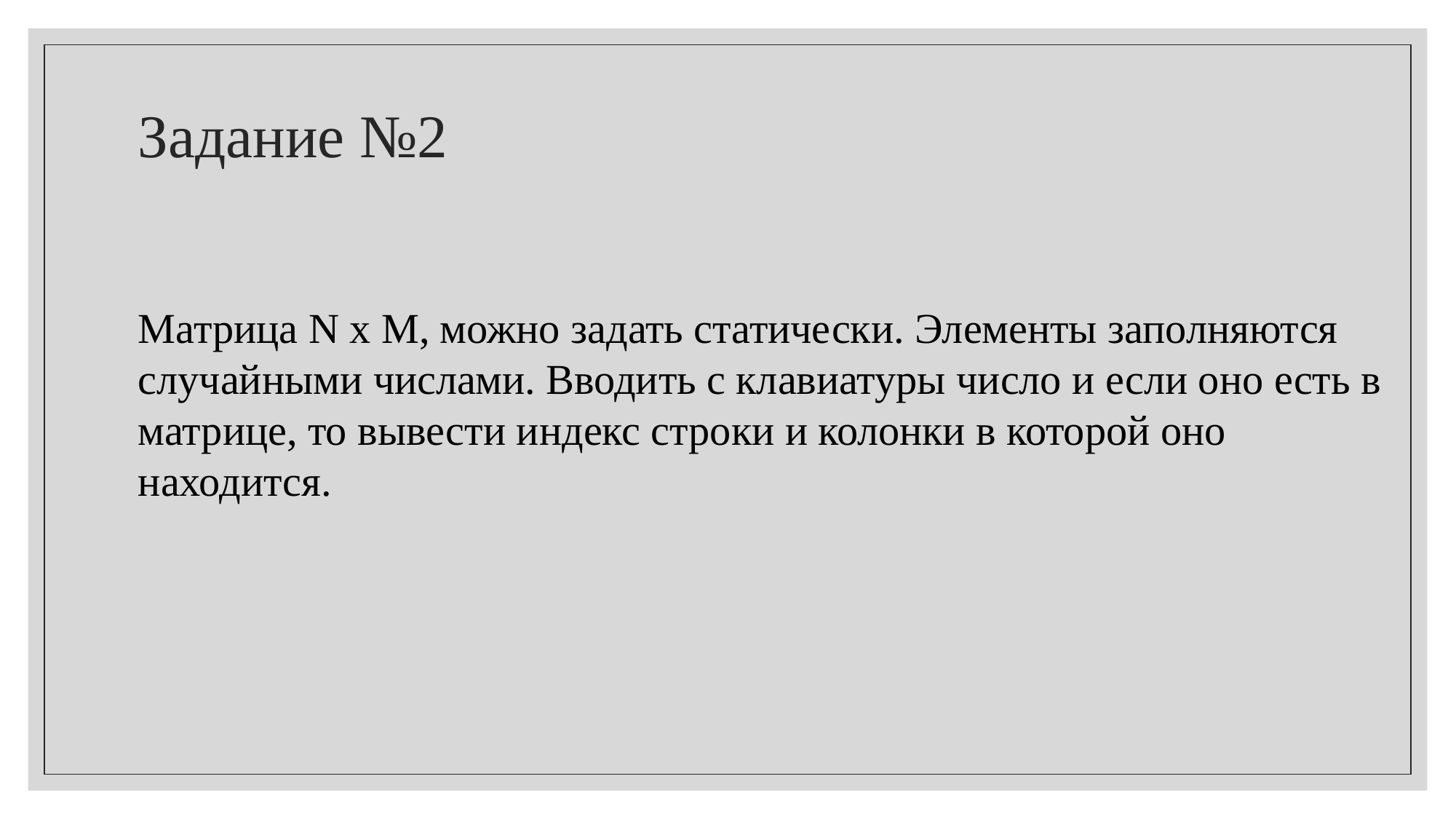

# Задание №2
Матрица N x M, можно задать статически. Элементы заполняются случайными числами. Вводить с клавиатуры число и если оно есть в матрице, то вывести индекс строки и колонки в которой оно находится.